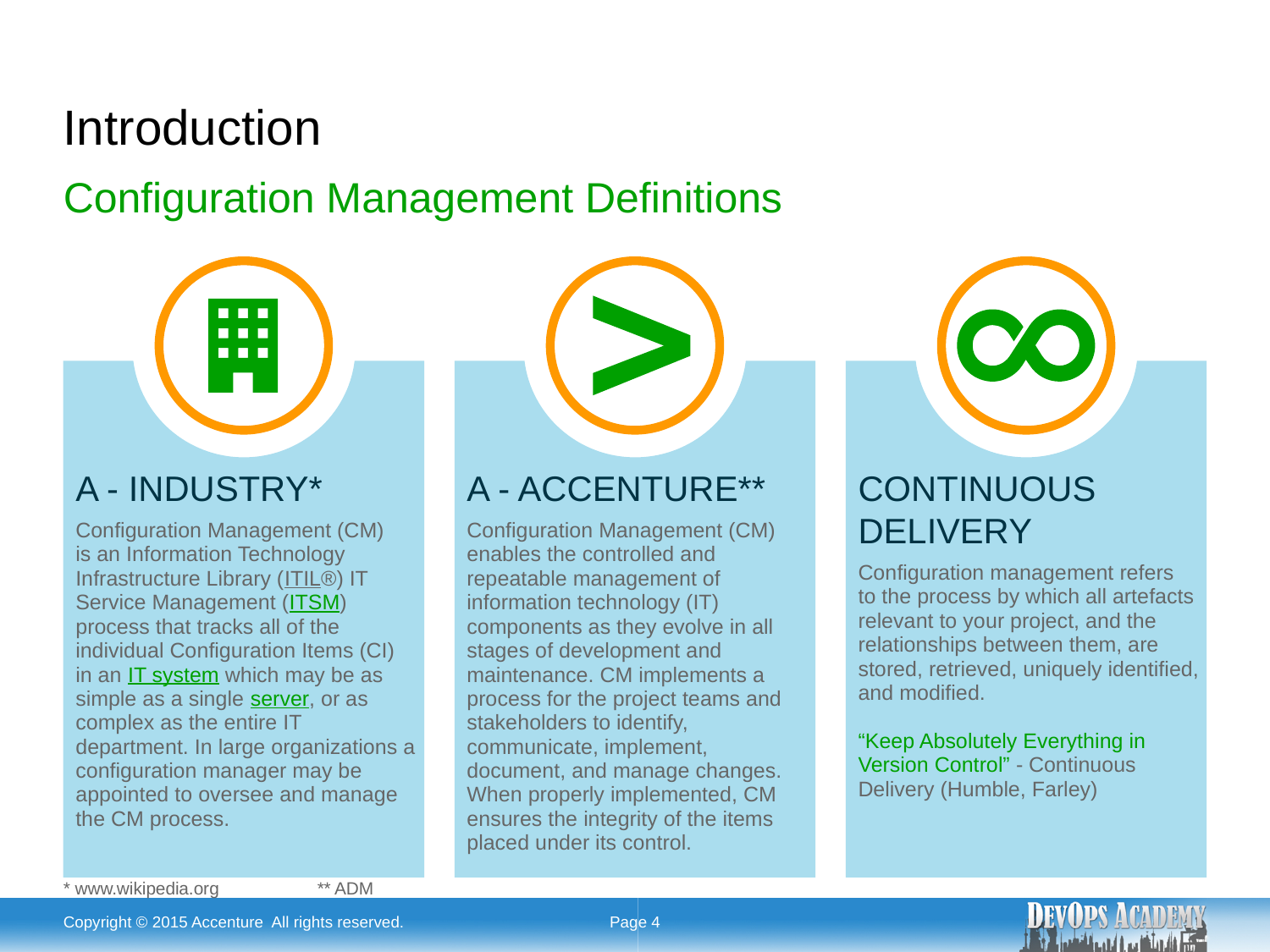

# Introduction
Configuration Management Definitions

A - INDUSTRY*
Configuration Management (CM)
is an Information Technology Infrastructure Library (ITIL®) IT Service Management (ITSM) process that tracks all of the individual Configuration Items (CI)
in an IT system which may be as simple as a single server, or as complex as the entire IT department. In large organizations a configuration manager may be appointed to oversee and manage the CM process.
A - ACCENTURE**
Configuration Management (CM) enables the controlled and repeatable management of information technology (IT) components as they evolve in all stages of development and maintenance. CM implements a process for the project teams and stakeholders to identify, communicate, implement, document, and manage changes. When properly implemented, CM ensures the integrity of the items placed under its control.
CONTINUOUS DELIVERY
Configuration management refers
to the process by which all artefacts relevant to your project, and the relationships between them, are stored, retrieved, uniquely identified, and modified.

“Keep Absolutely Everything in Version Control” - Continuous Delivery (Humble, Farley)
* www.wikipedia.org	** ADM
Copyright © 2015 Accenture  All rights reserved.
Page 4